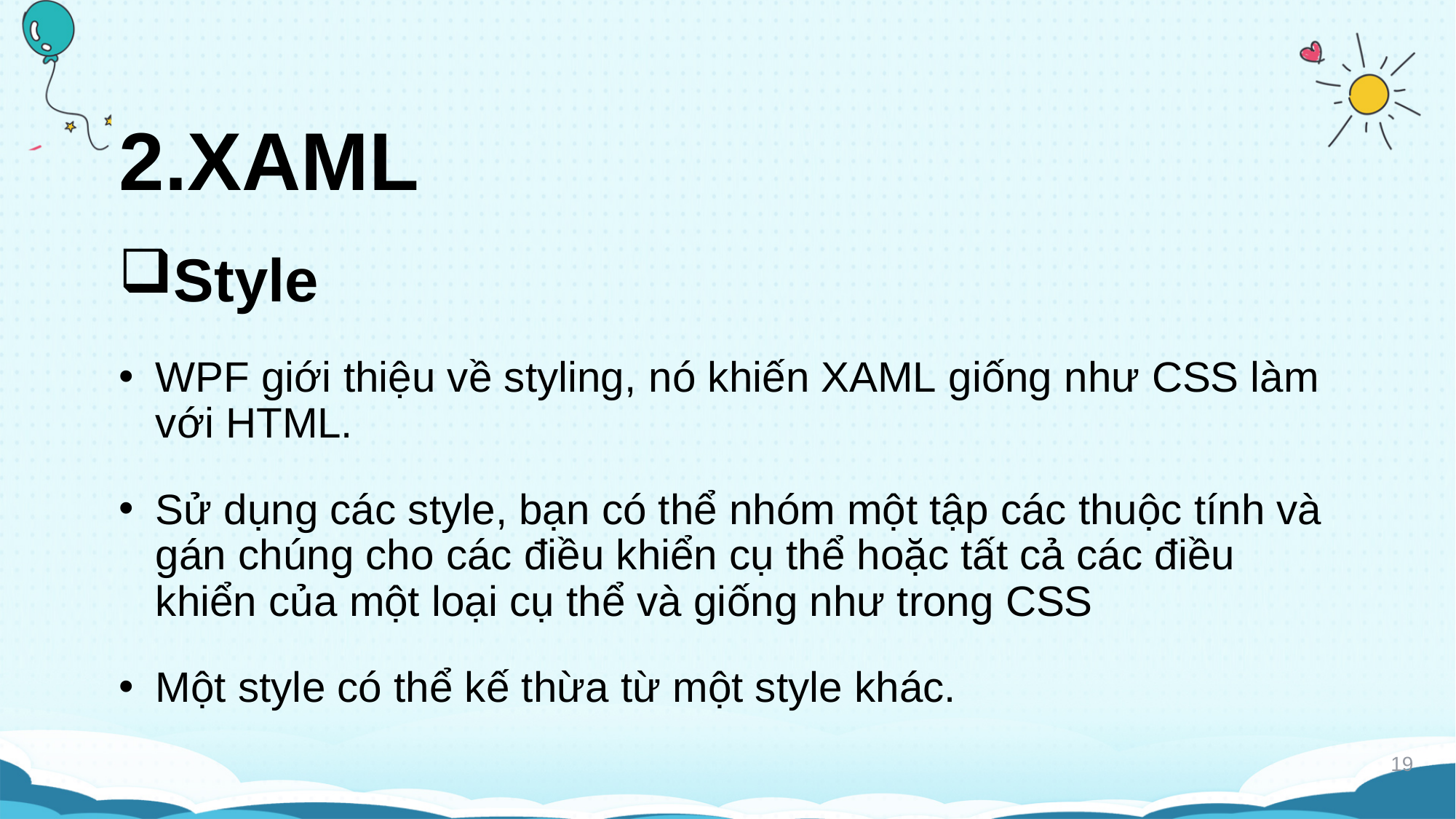

# 2.XAML
Style
WPF giới thiệu về styling, nó khiến XAML giống như CSS làm với HTML.
Sử dụng các style, bạn có thể nhóm một tập các thuộc tính và gán chúng cho các điều khiển cụ thể hoặc tất cả các điều khiển của một loại cụ thể và giống như trong CSS
Một style có thể kế thừa từ một style khác.
19